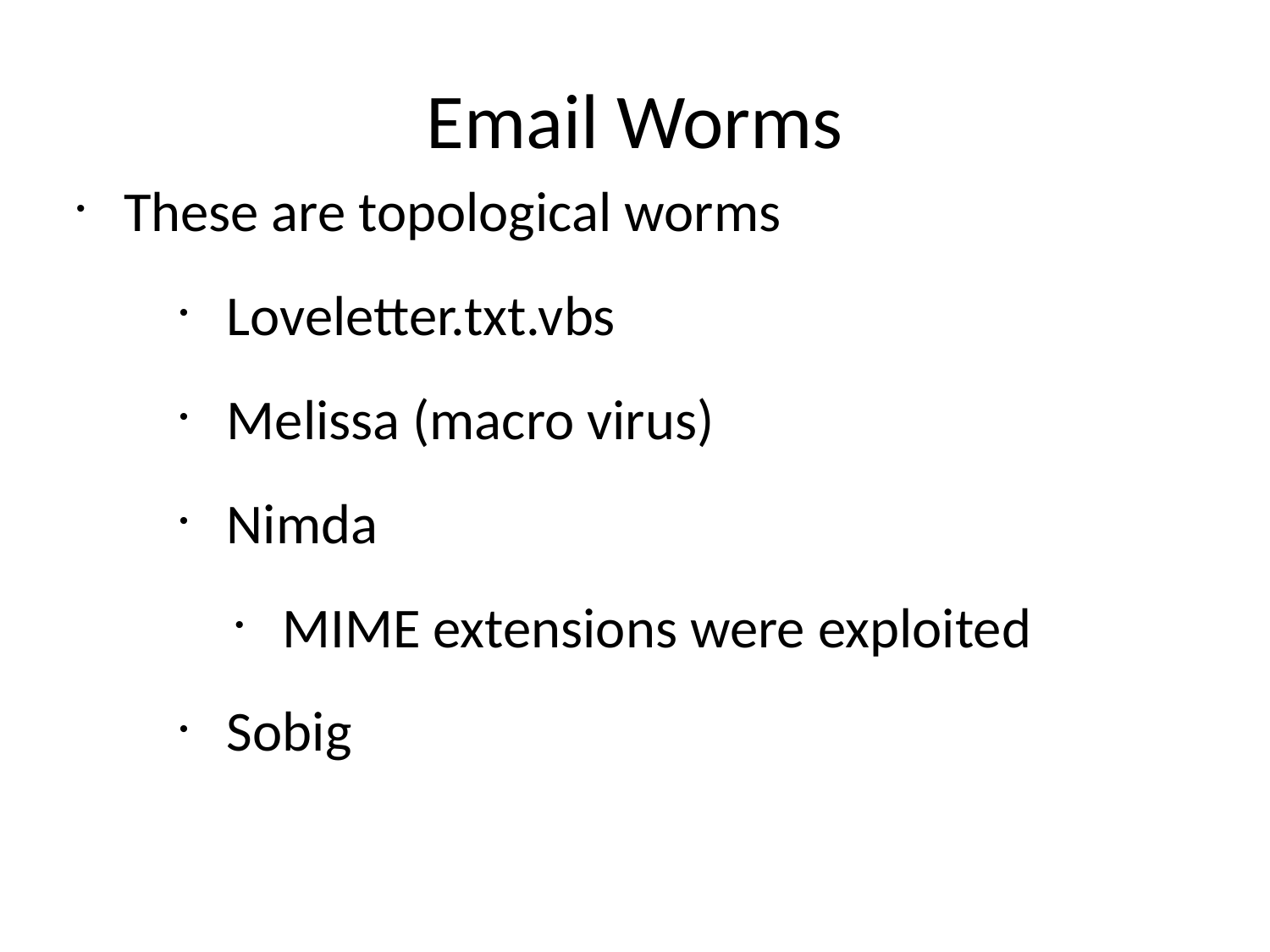

# Email Worms
These are topological worms
Loveletter.txt.vbs
Melissa (macro virus)
Nimda
MIME extensions were exploited
Sobig